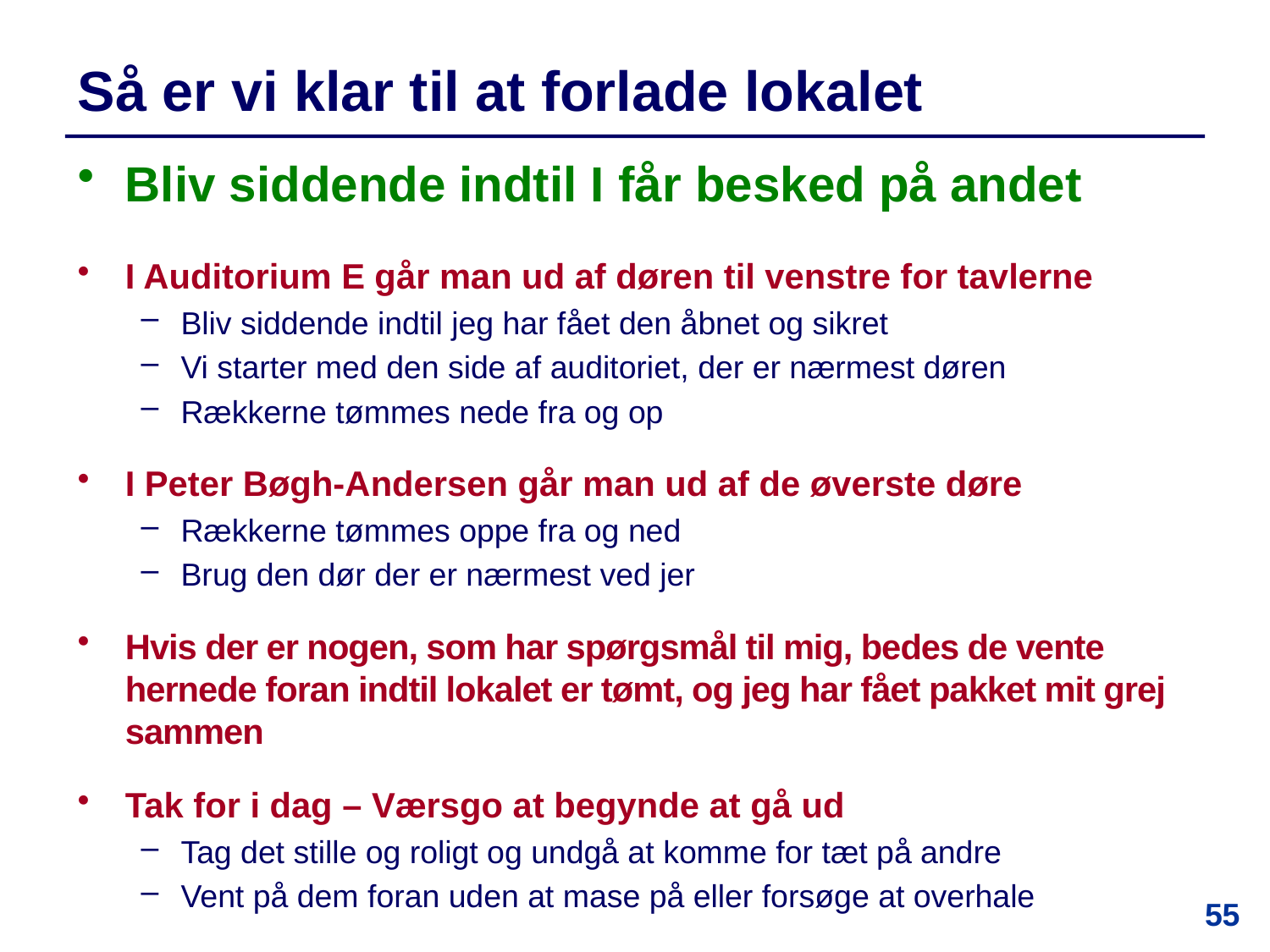

# Så er vi klar til at forlade lokalet
Bliv siddende indtil I får besked på andet
I Auditorium E går man ud af døren til venstre for tavlerne
Bliv siddende indtil jeg har fået den åbnet og sikret
Vi starter med den side af auditoriet, der er nærmest døren
Rækkerne tømmes nede fra og op
I Peter Bøgh-Andersen går man ud af de øverste døre
Rækkerne tømmes oppe fra og ned
Brug den dør der er nærmest ved jer
Hvis der er nogen, som har spørgsmål til mig, bedes de vente hernede foran indtil lokalet er tømt, og jeg har fået pakket mit grej sammen
Tak for i dag – Værsgo at begynde at gå ud
Tag det stille og roligt og undgå at komme for tæt på andre
Vent på dem foran uden at mase på eller forsøge at overhale
55